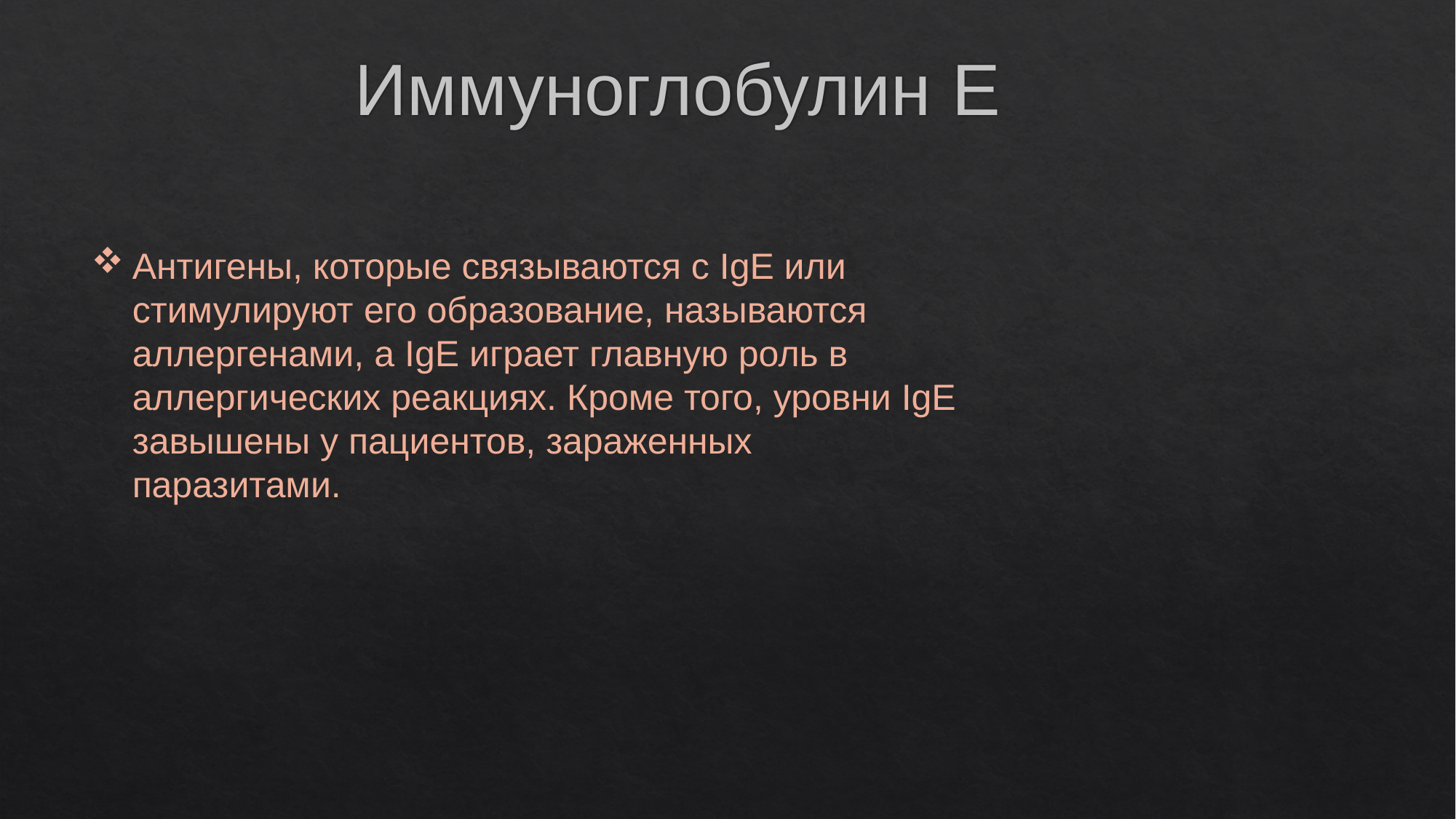

# Иммуноглобулин E
Антигены, которые связываются с IgE или стимулируют его образование, называются аллергенами, а IgE играет главную роль в аллергических реакциях. Кроме того, уровни IgE завышены у пациентов, зараженных паразитами.